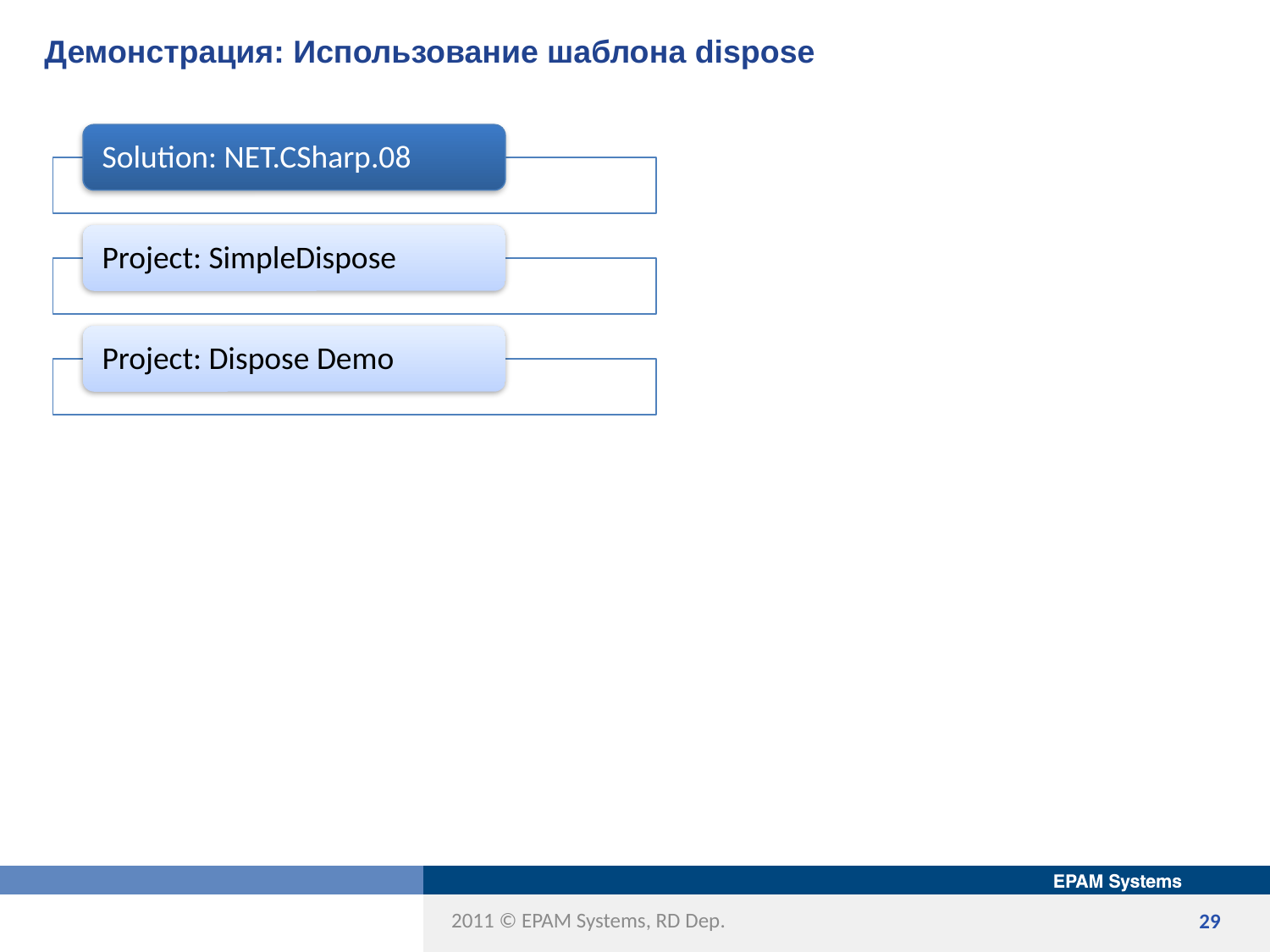

# Демонстрация: Использование шаблона dispose
Solution: NET.CSharp.08
Project: SimpleDispose
Project: Dispose Demo